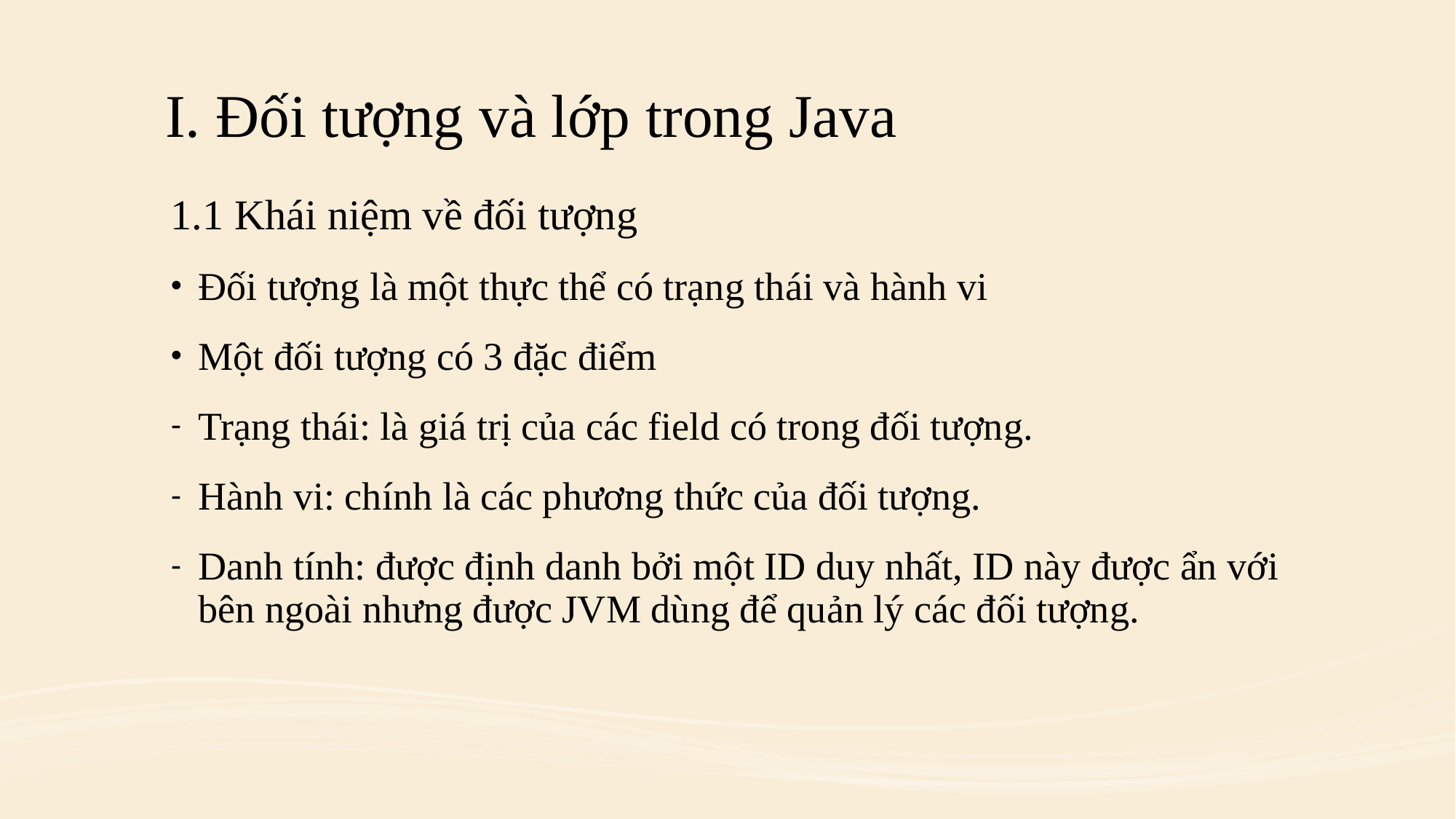

# I. Đối tượng và lớp trong Java
1.1 Khái niệm về đối tượng
Đối tượng là một thực thể có trạng thái và hành vi
Một đối tượng có 3 đặc điểm
Trạng thái: là giá trị của các field có trong đối tượng.
Hành vi: chính là các phương thức của đối tượng.
Danh tính: được định danh bởi một ID duy nhất, ID này được ẩn với bên ngoài nhưng được JVM dùng để quản lý các đối tượng.